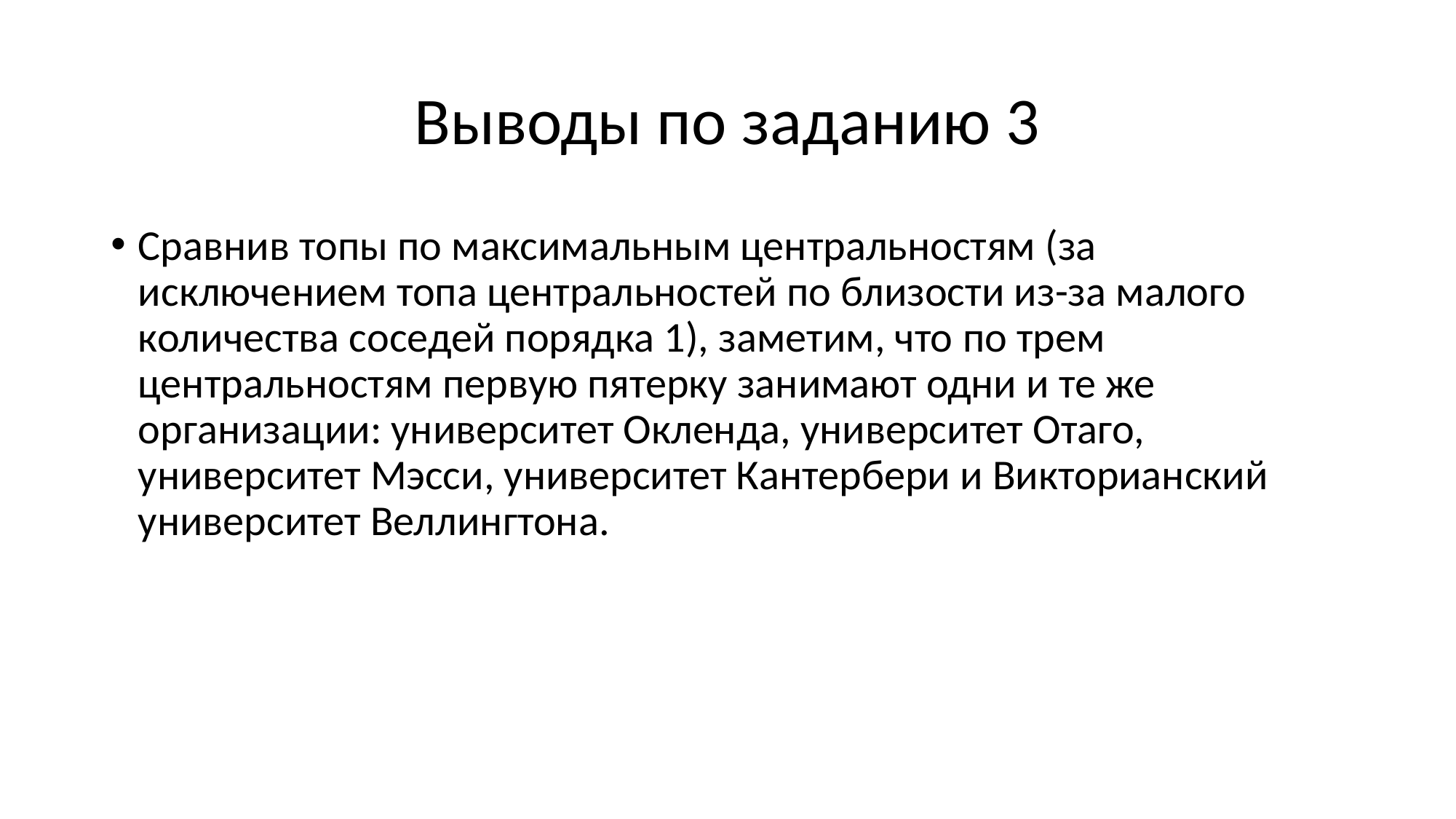

# Выводы по заданию 3
Сравнив топы по максимальным центральностям (за исключением топа центральностей по близости из-за малого количества соседей порядка 1), заметим, что по трем центральностям первую пятерку занимают одни и те же организации: университет Окленда, университет Отаго, университет Мэсси, университет Кантербери и Викторианский университет Веллингтона.